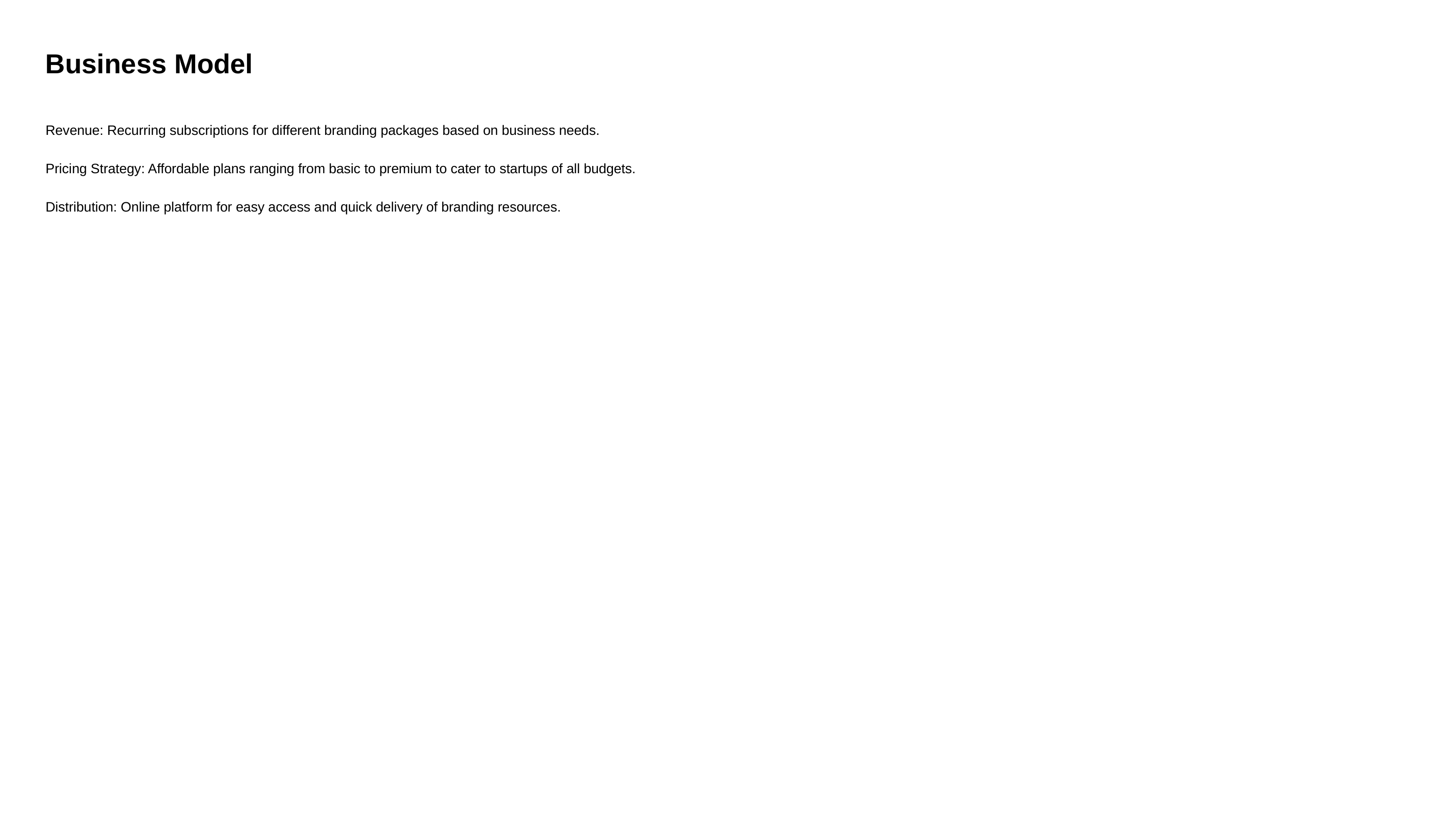

Business Model
Revenue: Recurring subscriptions for different branding packages based on business needs.

Pricing Strategy: Affordable plans ranging from basic to premium to cater to startups of all budgets.

Distribution: Online platform for easy access and quick delivery of branding resources.